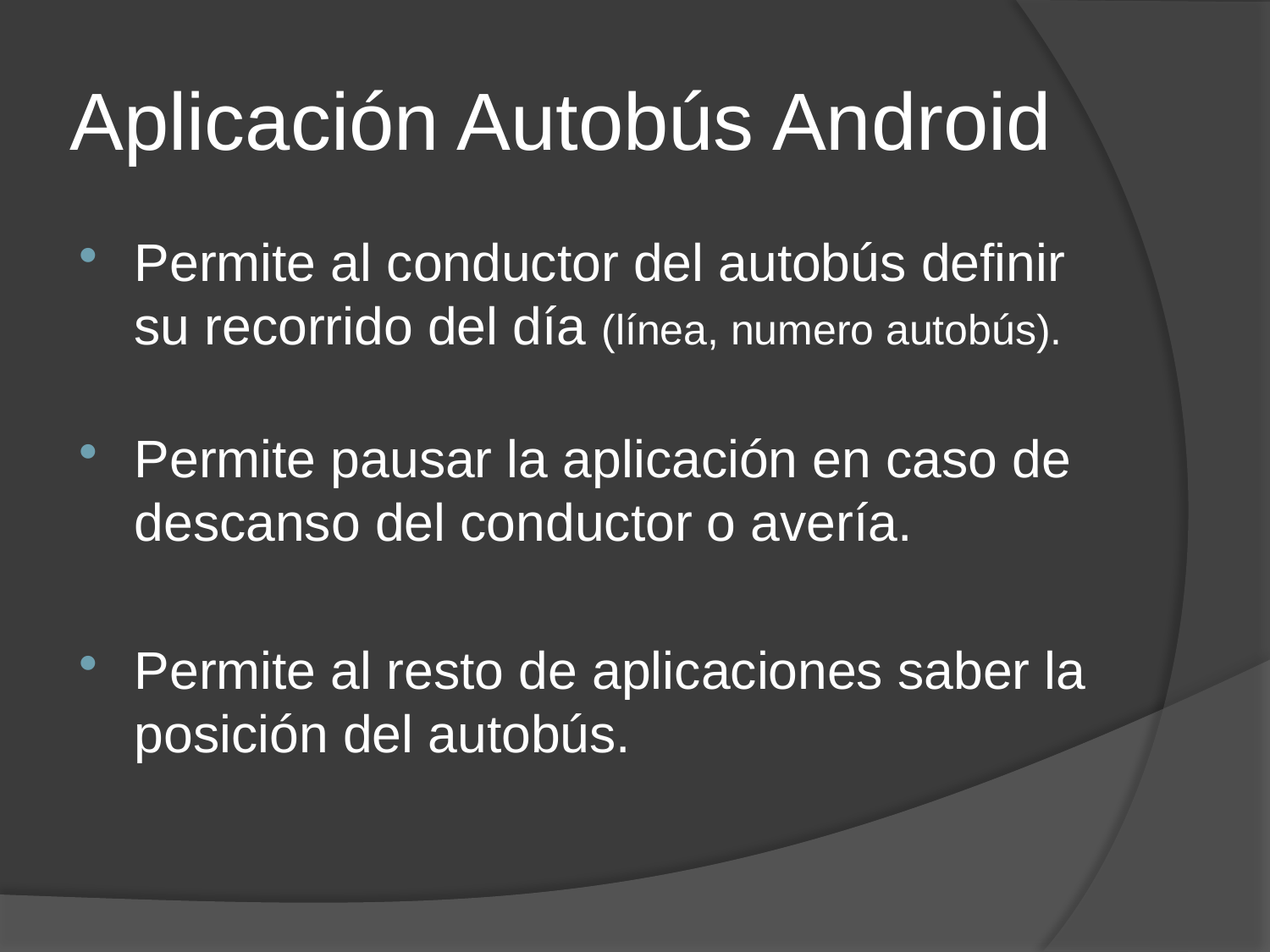

# Aplicación Autobús Android
Permite al conductor del autobús definir su recorrido del día (línea, numero autobús).

Permite pausar la aplicación en caso de descanso del conductor o avería.

Permite al resto de aplicaciones saber la posición del autobús.